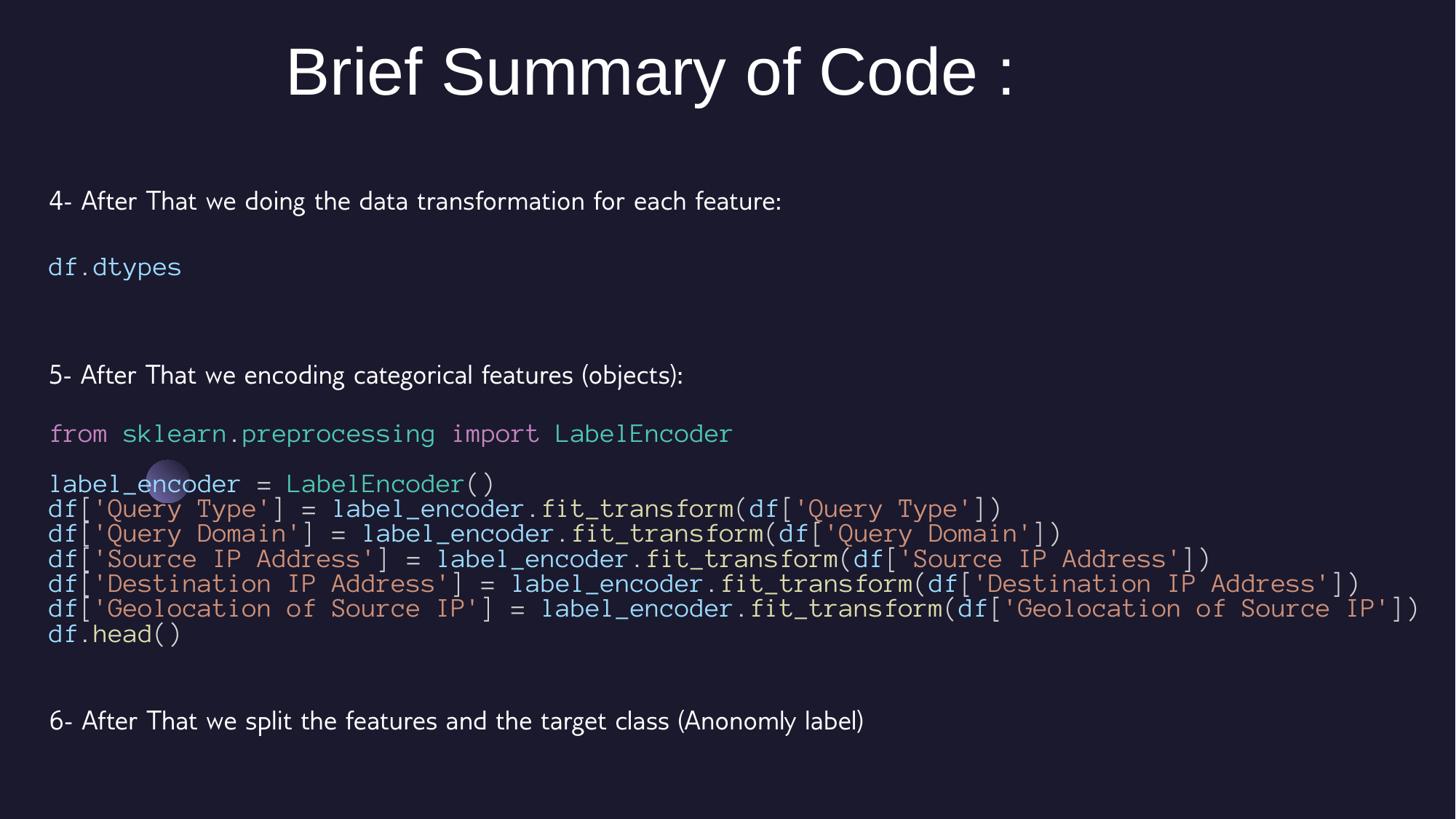

# Brief Summary of Code :
4- After That we doing the data transformation for each feature:

df.dtypes

5- After That we encoding categorical features (objects):

from sklearn.preprocessing import LabelEncoder
label_encoder = LabelEncoder()
df['Query Type'] = label_encoder.fit_transform(df['Query Type'])
df['Query Domain'] = label_encoder.fit_transform(df['Query Domain'])
df['Source IP Address'] = label_encoder.fit_transform(df['Source IP Address'])
df['Destination IP Address'] = label_encoder.fit_transform(df['Destination IP Address'])
df['Geolocation of Source IP'] = label_encoder.fit_transform(df['Geolocation of Source IP'])
df.head()

6- After That we split the features and the target class (Anonomly label)